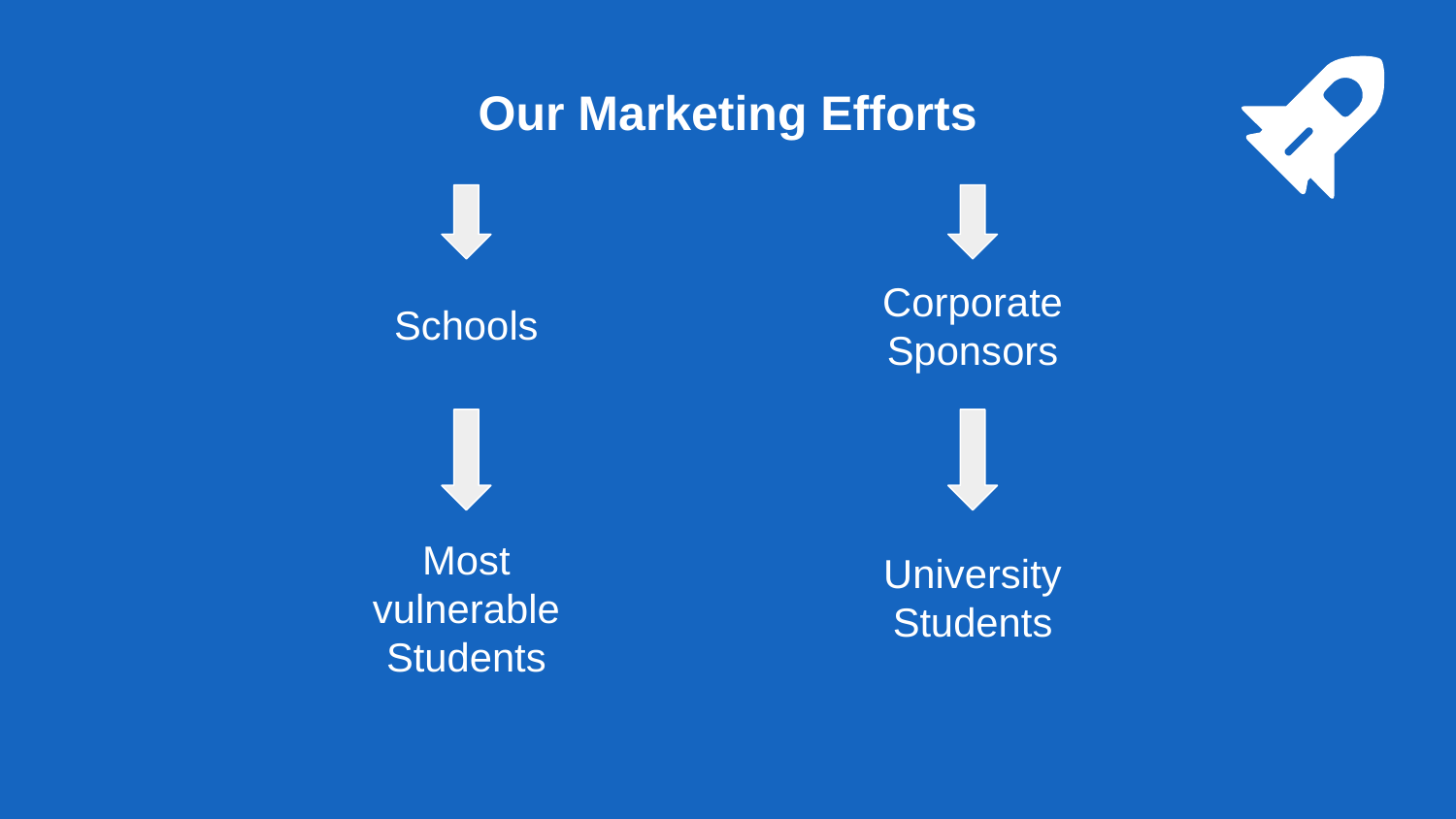

Our Marketing Efforts

Corporate Sponsors
Schools

Most vulnerable Students
University Students